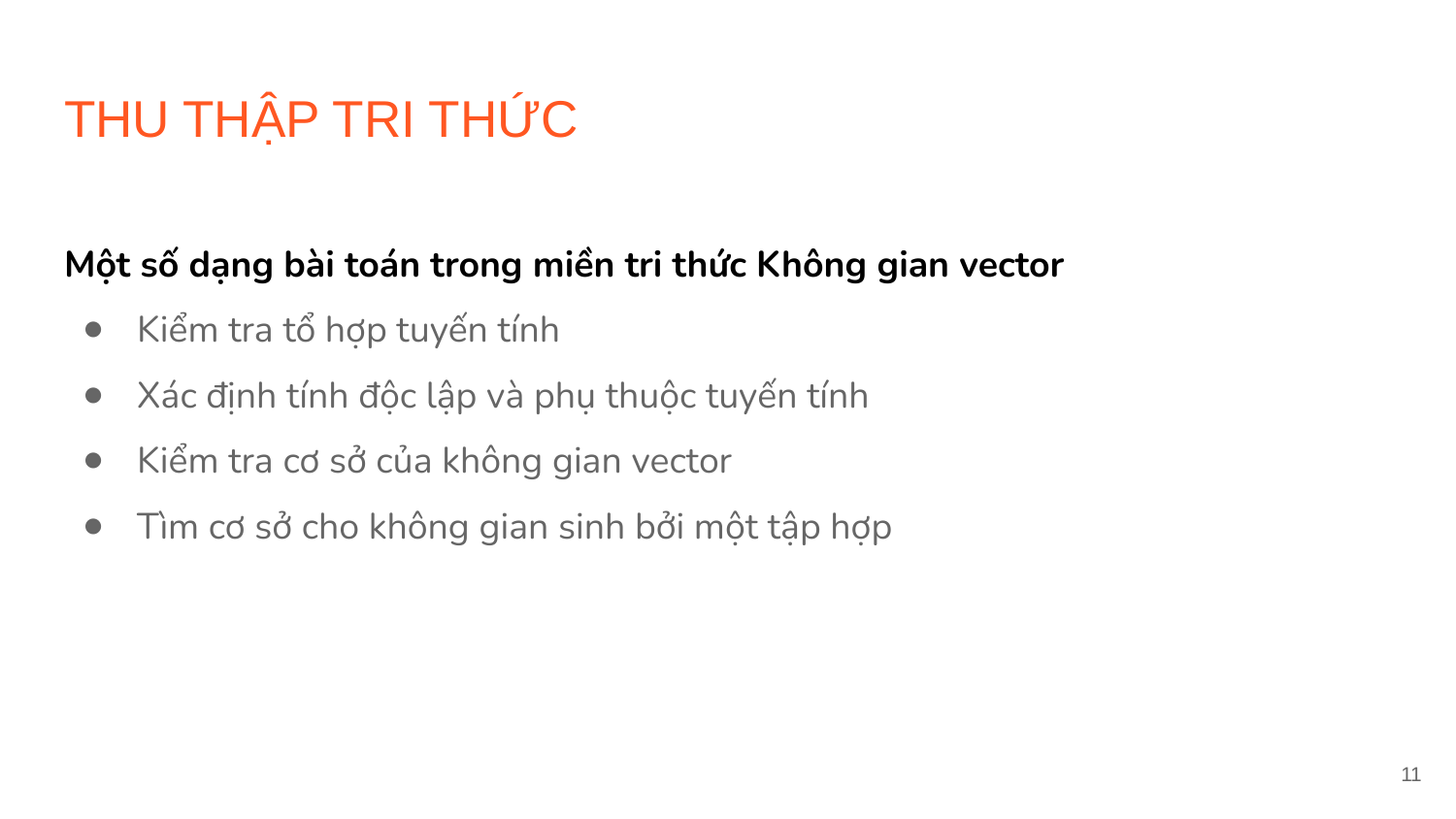

# THU THẬP TRI THỨC
Một số dạng bài toán trong miền tri thức Không gian vector
Kiểm tra tổ hợp tuyến tính
Xác định tính độc lập và phụ thuộc tuyến tính
Kiểm tra cơ sở của không gian vector
Tìm cơ sở cho không gian sinh bởi một tập hợp

11